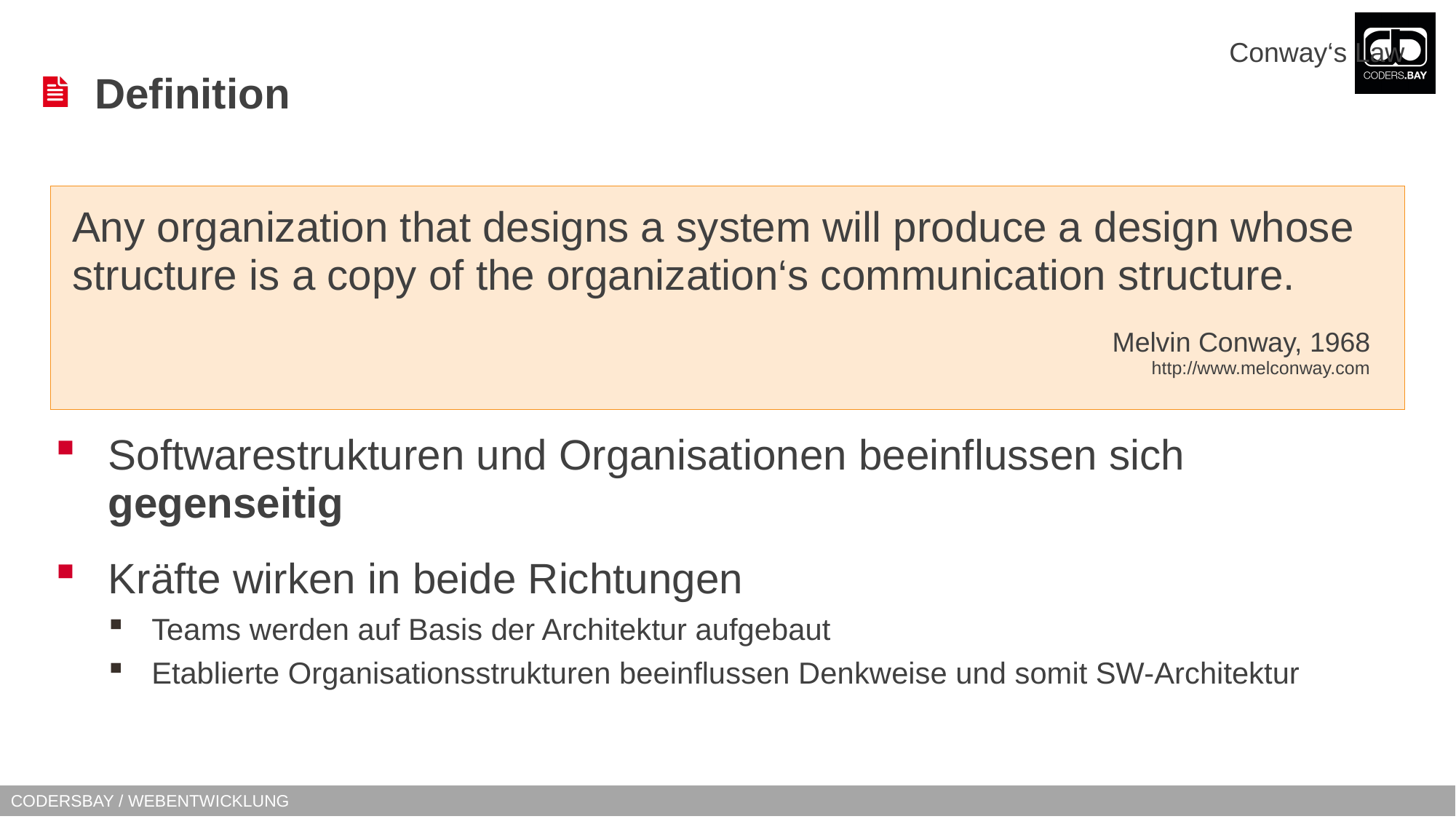

Conway‘s Law
# Definition
Any organization that designs a system will produce a design whose structure is a copy of the organization‘s communication structure.
	Melvin Conway, 1968
http://www.melconway.com
Softwarestrukturen und Organisationen beeinflussen sich gegenseitig
Kräfte wirken in beide Richtungen
Teams werden auf Basis der Architektur aufgebaut
Etablierte Organisationsstrukturen beeinflussen Denkweise und somit SW-Architektur